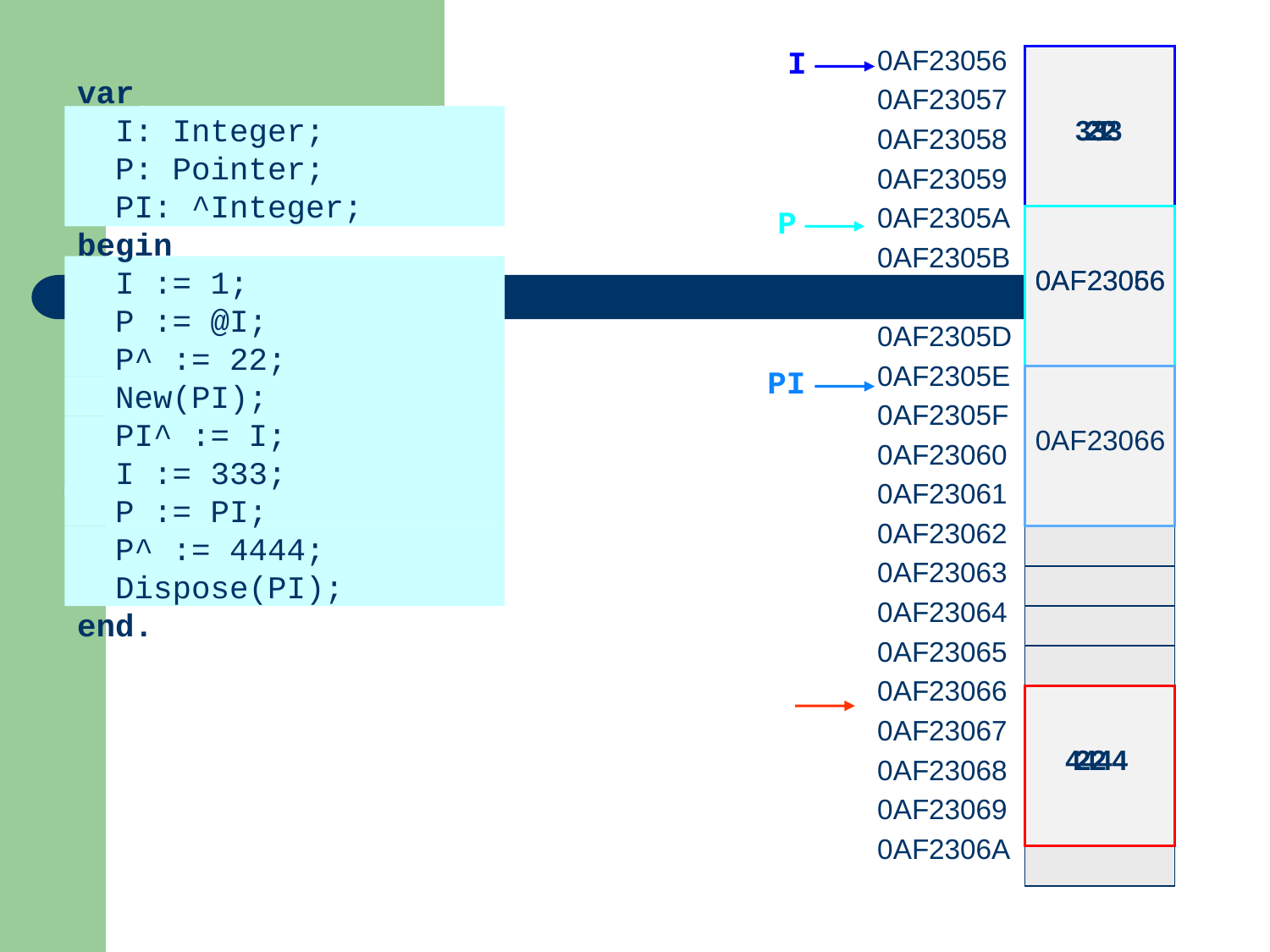

I

0AF23056
0AF23057
0AF23058
0AF23059
0AF2305A
0AF2305B
0AF2305C
0AF2305D
0AF2305E
0AF2305F
0AF23060
0AF23061
0AF23062
0AF23063
0AF23064
0AF23065
0AF23066
0AF23067
0AF23068
0AF23069
0AF2306A

var
  I: Integer;
  P: Pointer;
  PI: ^Integer;
begin
  I := 1;
  P := @I;
  P^ := 22;
  New(PI);
  PI^ := I;
  I := 333;
  P := PI;
  P^ := 4444;
  Dispose(PI);
end.

 333
 22
 1

P

 0AF23056
 0AF23066

PI

 0AF23066

 4444
 22